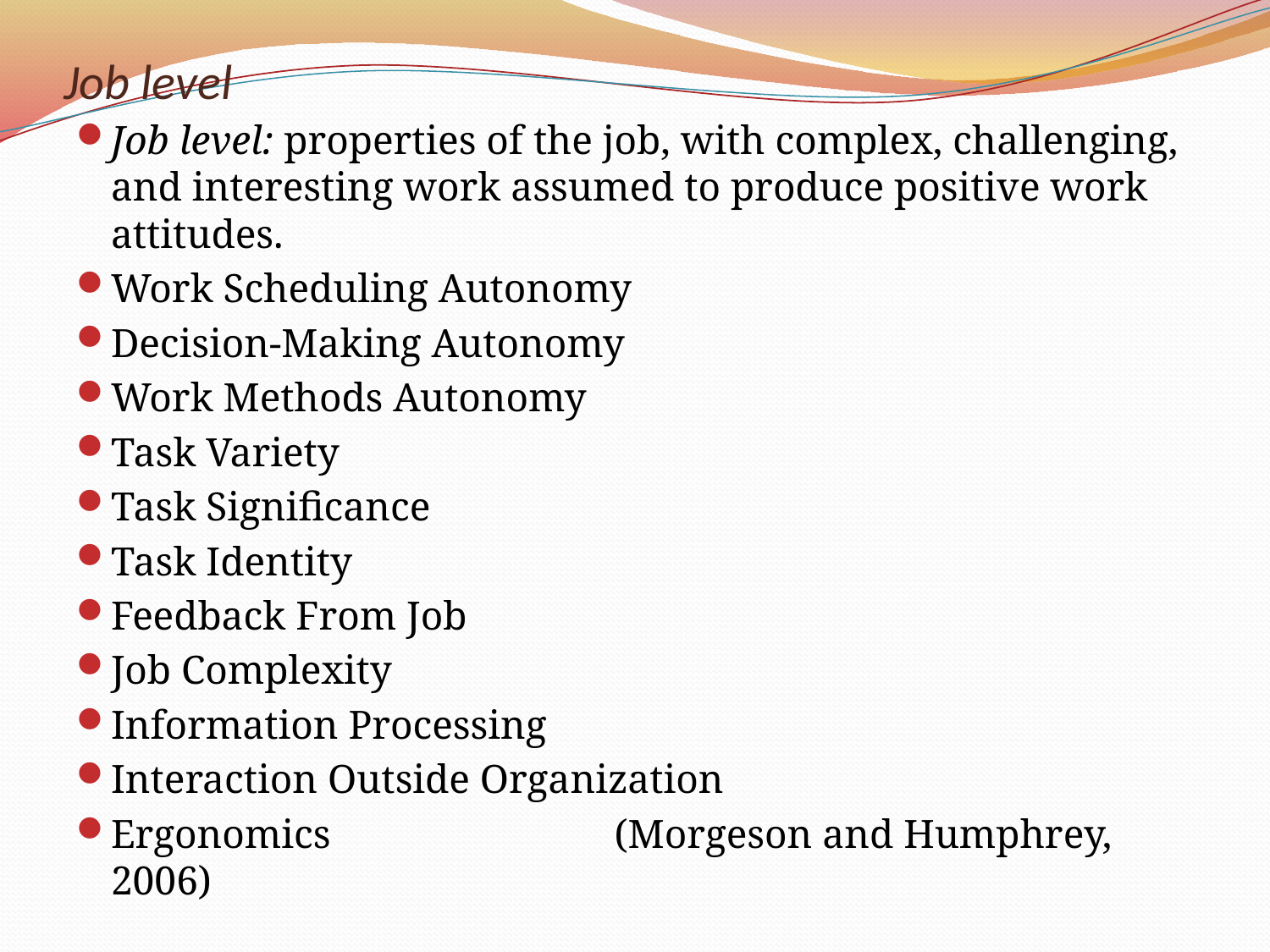

# Job level
Job level: properties of the job, with complex, challenging, and interesting work assumed to produce positive work attitudes.
Work Scheduling Autonomy
Decision-Making Autonomy
Work Methods Autonomy
Task Variety
Task Significance
Task Identity
Feedback From Job
Job Complexity
Information Processing
Interaction Outside Organization
Ergonomics                            (Morgeson and Humphrey, 2006)